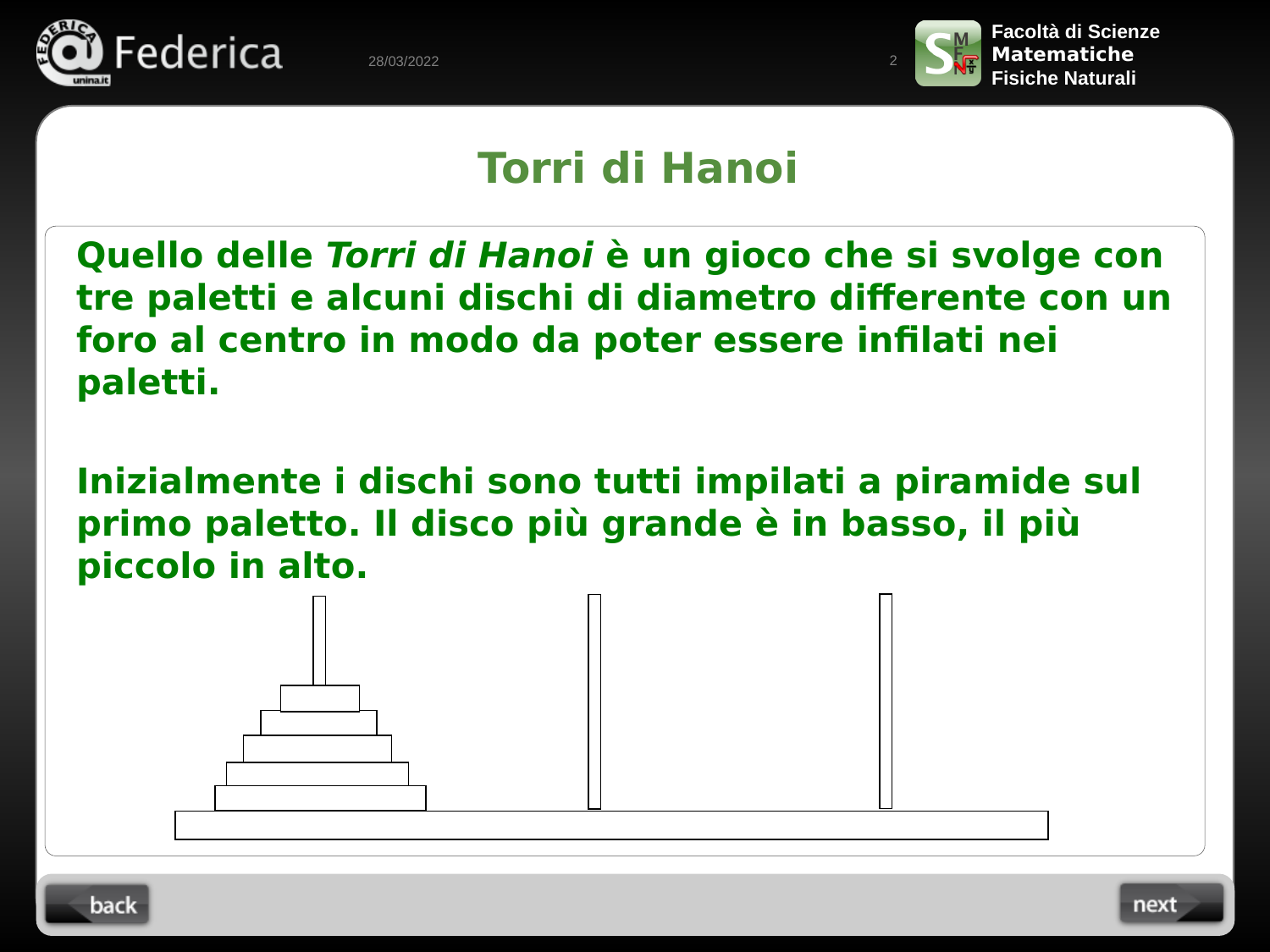

2
28/03/2022
# Torri di Hanoi

Quello delle Torri di Hanoi è un gioco che si svolge con tre paletti e alcuni dischi di diametro differente con un foro al centro in modo da poter essere infilati nei paletti.

Inizialmente i dischi sono tutti impilati a piramide sul primo paletto. Il disco più grande è in basso, il più  piccolo in alto.